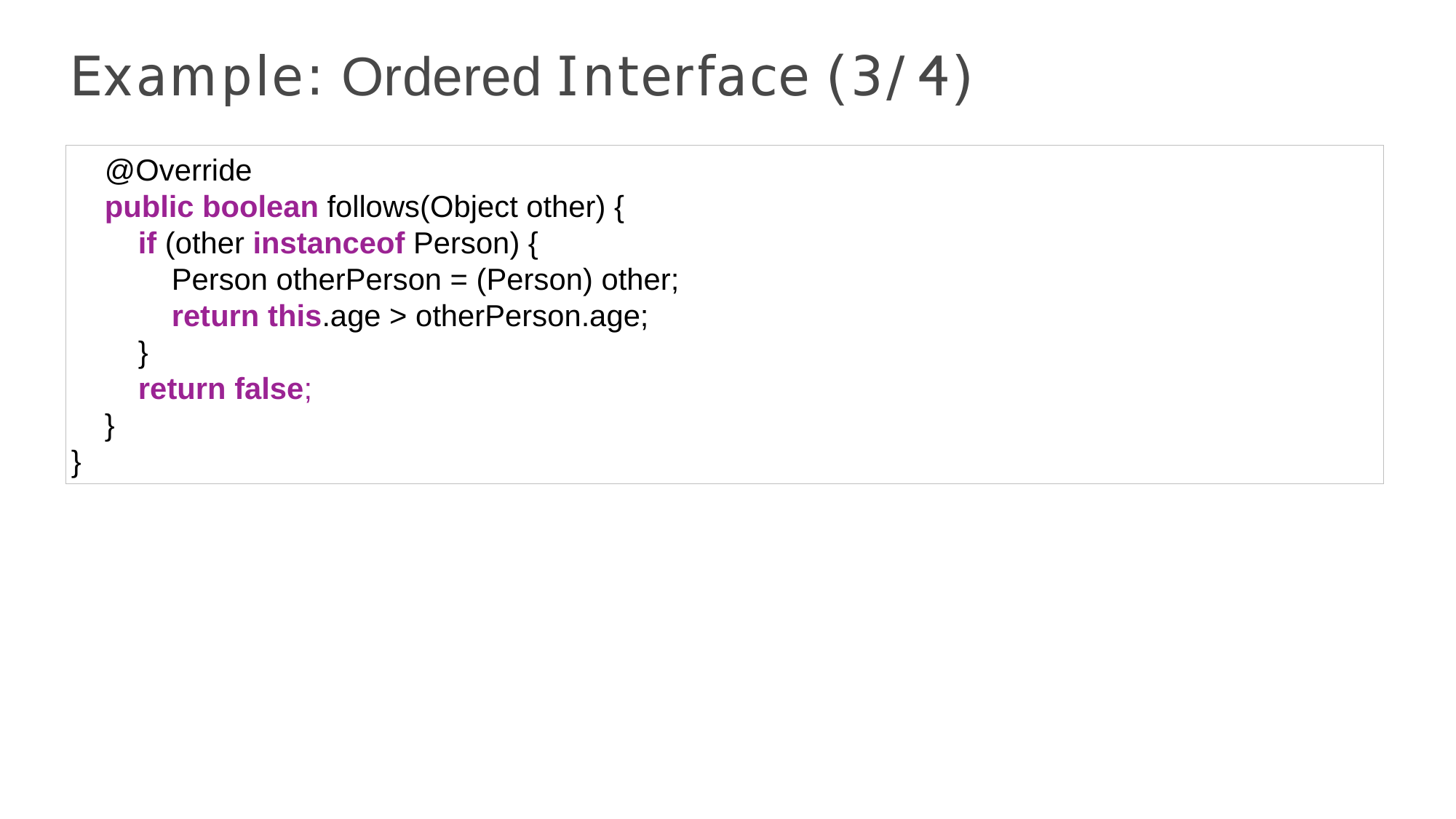

# Example: Ordered Interface (3/4)
    @Override
    public boolean follows(Object other) {
        if (other instanceof Person) {
            Person otherPerson = (Person) other;
            return this.age > otherPerson.age;
        }
        return false;
    }
}
5